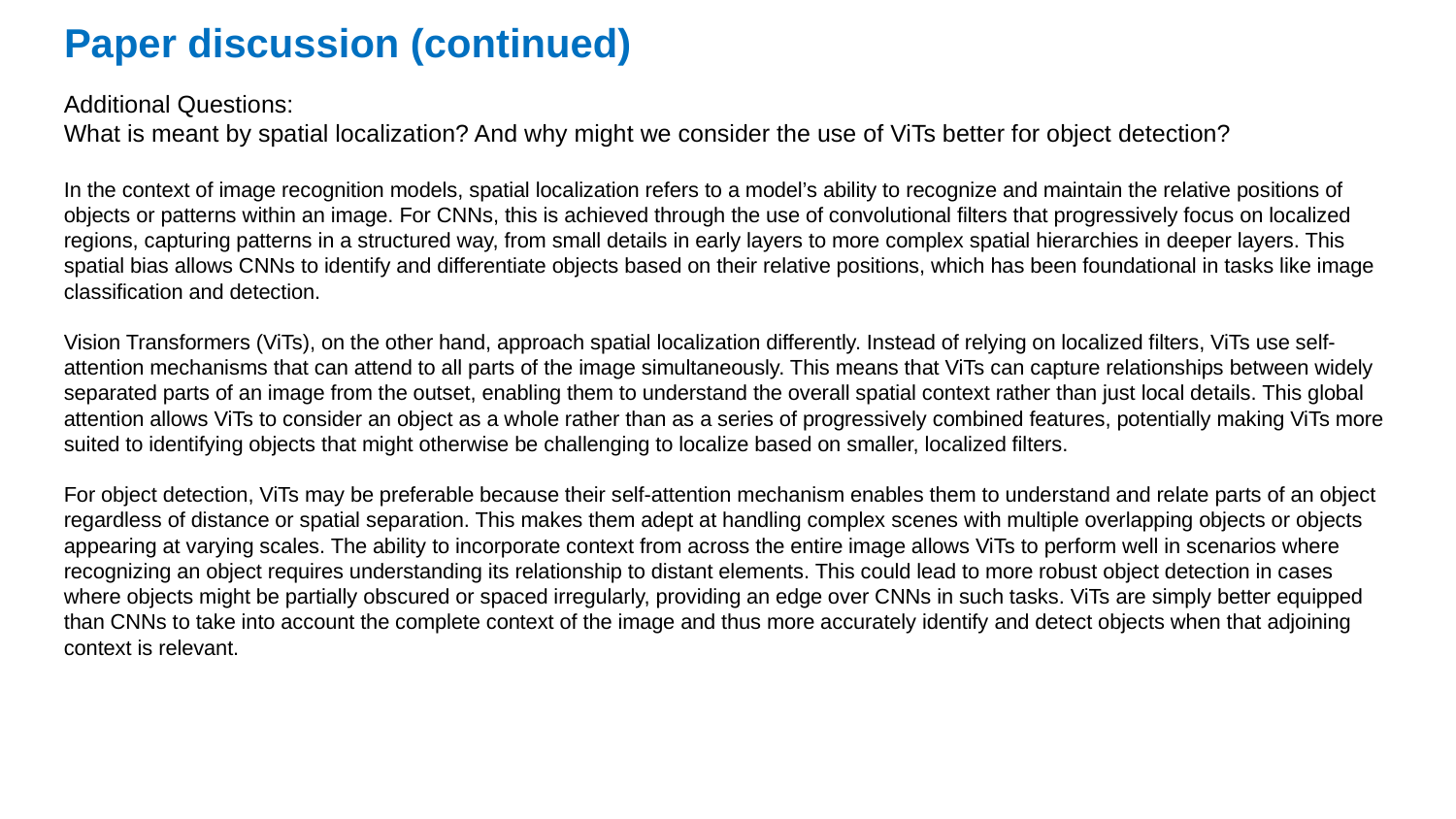

Paper discussion (continued)
Additional Questions:
What is meant by spatial localization? And why might we consider the use of ViTs better for object detection?

In the context of image recognition models, spatial localization refers to a model’s ability to recognize and maintain the relative positions of objects or patterns within an image. For CNNs, this is achieved through the use of convolutional filters that progressively focus on localized regions, capturing patterns in a structured way, from small details in early layers to more complex spatial hierarchies in deeper layers. This spatial bias allows CNNs to identify and differentiate objects based on their relative positions, which has been foundational in tasks like image classification and detection.

Vision Transformers (ViTs), on the other hand, approach spatial localization differently. Instead of relying on localized filters, ViTs use self-attention mechanisms that can attend to all parts of the image simultaneously. This means that ViTs can capture relationships between widely separated parts of an image from the outset, enabling them to understand the overall spatial context rather than just local details. This global attention allows ViTs to consider an object as a whole rather than as a series of progressively combined features, potentially making ViTs more suited to identifying objects that might otherwise be challenging to localize based on smaller, localized filters.

For object detection, ViTs may be preferable because their self-attention mechanism enables them to understand and relate parts of an object regardless of distance or spatial separation. This makes them adept at handling complex scenes with multiple overlapping objects or objects appearing at varying scales. The ability to incorporate context from across the entire image allows ViTs to perform well in scenarios where recognizing an object requires understanding its relationship to distant elements. This could lead to more robust object detection in cases where objects might be partially obscured or spaced irregularly, providing an edge over CNNs in such tasks. ViTs are simply better equipped than CNNs to take into account the complete context of the image and thus more accurately identify and detect objects when that adjoining context is relevant.